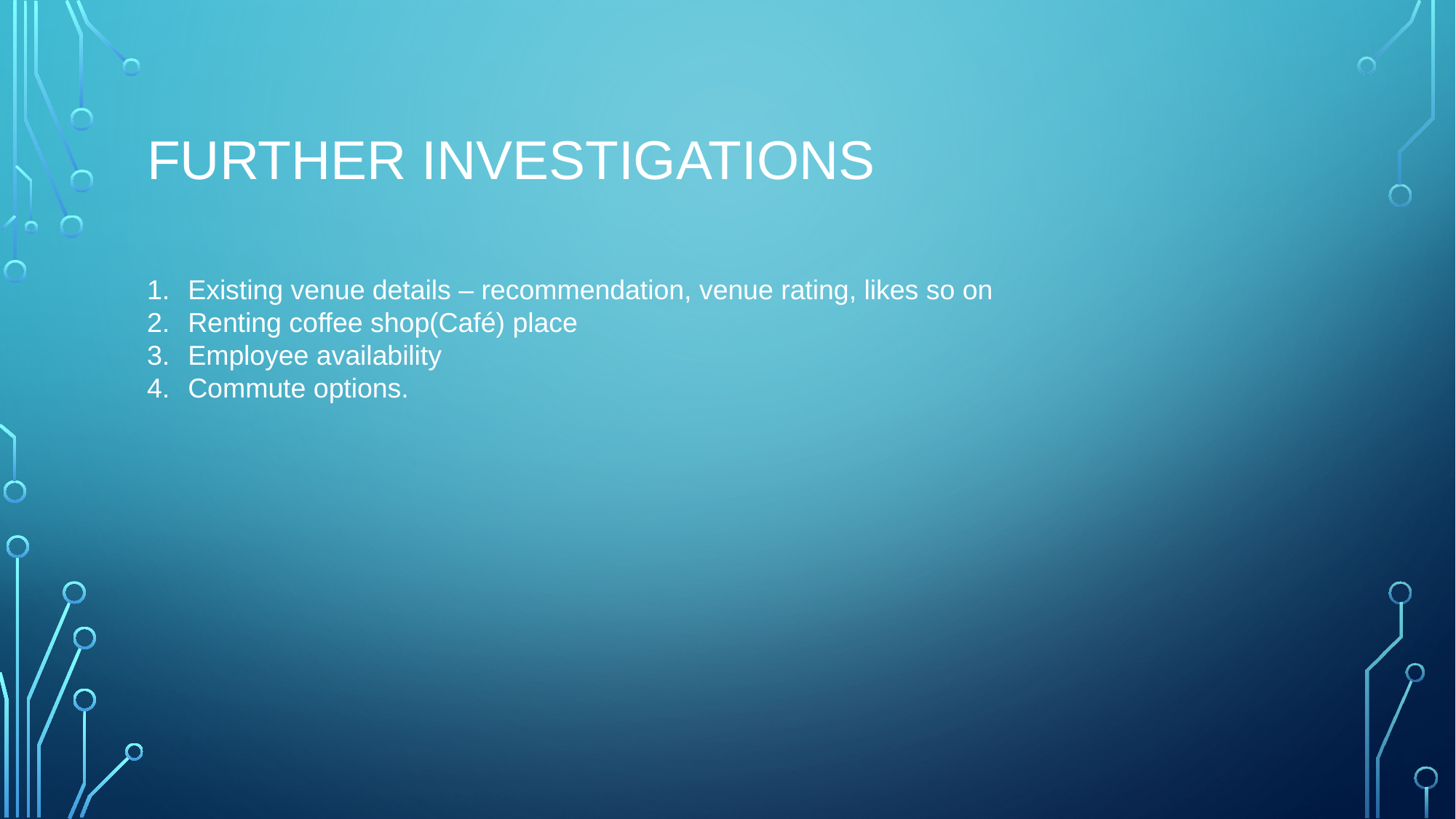

# FuRTHER INVESTIGATIONS
Existing venue details – recommendation, venue rating, likes so on
Renting coffee shop(Café) place
Employee availability
Commute options.